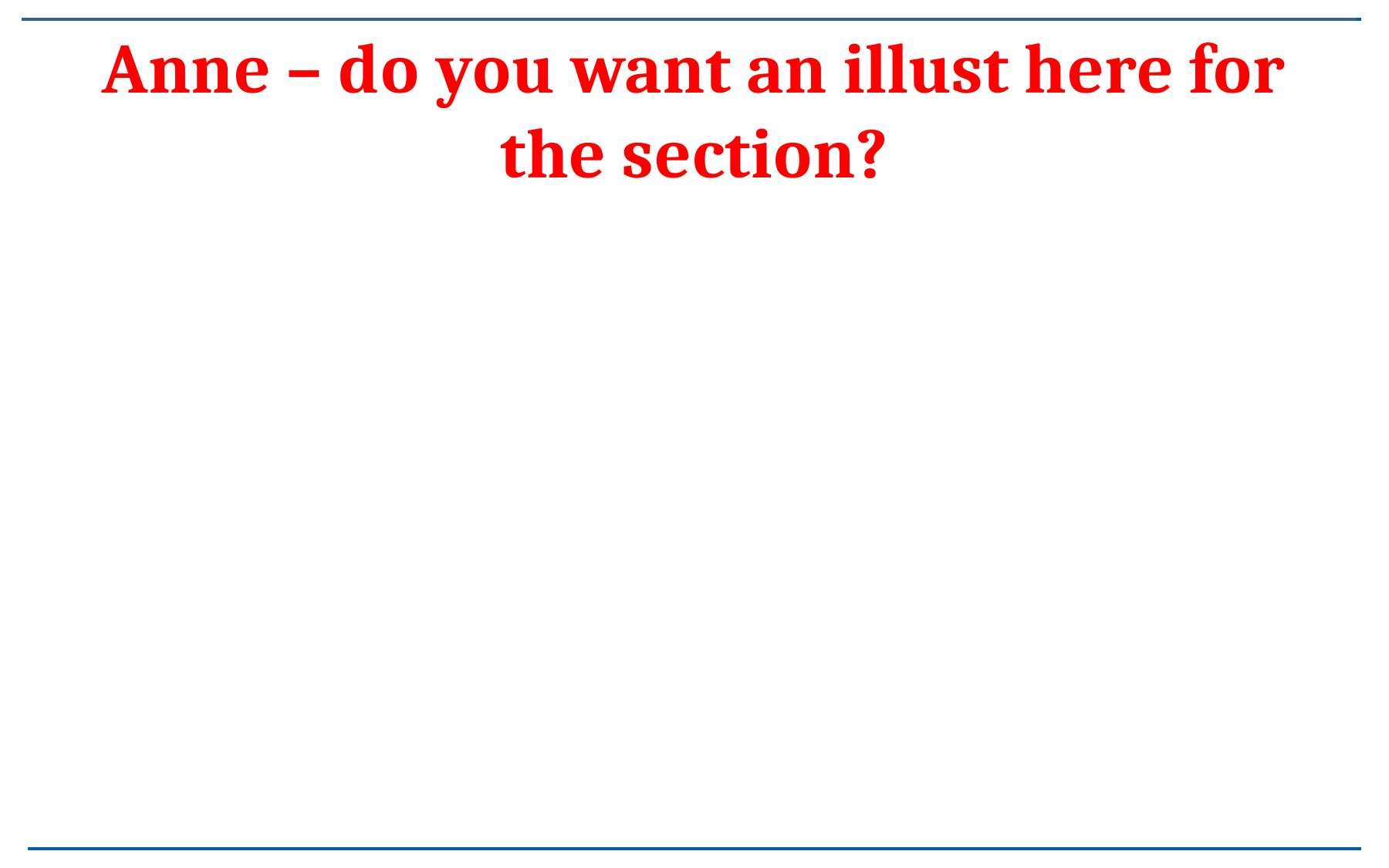

# Anne – do you want an illust here for the section?